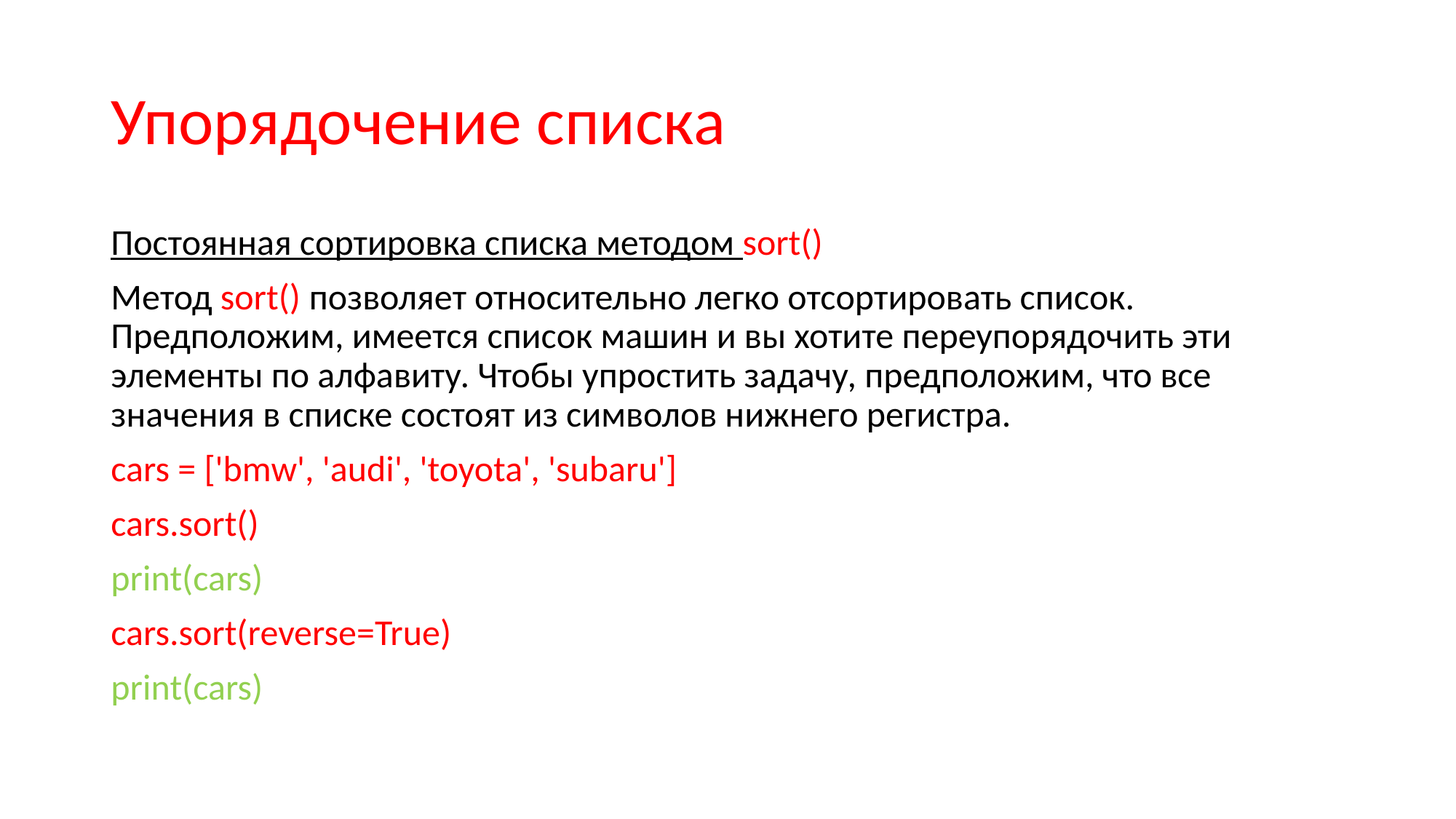

# Упорядочение списка
Постоянная сортировка списка методом sort()
Метод sort() позволяет относительно легко отсортировать список. Предположим, имеется список машин и вы хотите переупорядочить эти элементы по алфавиту. Чтобы упростить задачу, предположим, что все значения в списке состоят из символов нижнего регистра.
cars = ['bmw', 'audi', 'toyota', 'subaru']
cars.sort()
print(cars)
cars.sort(reverse=True)
print(cars)